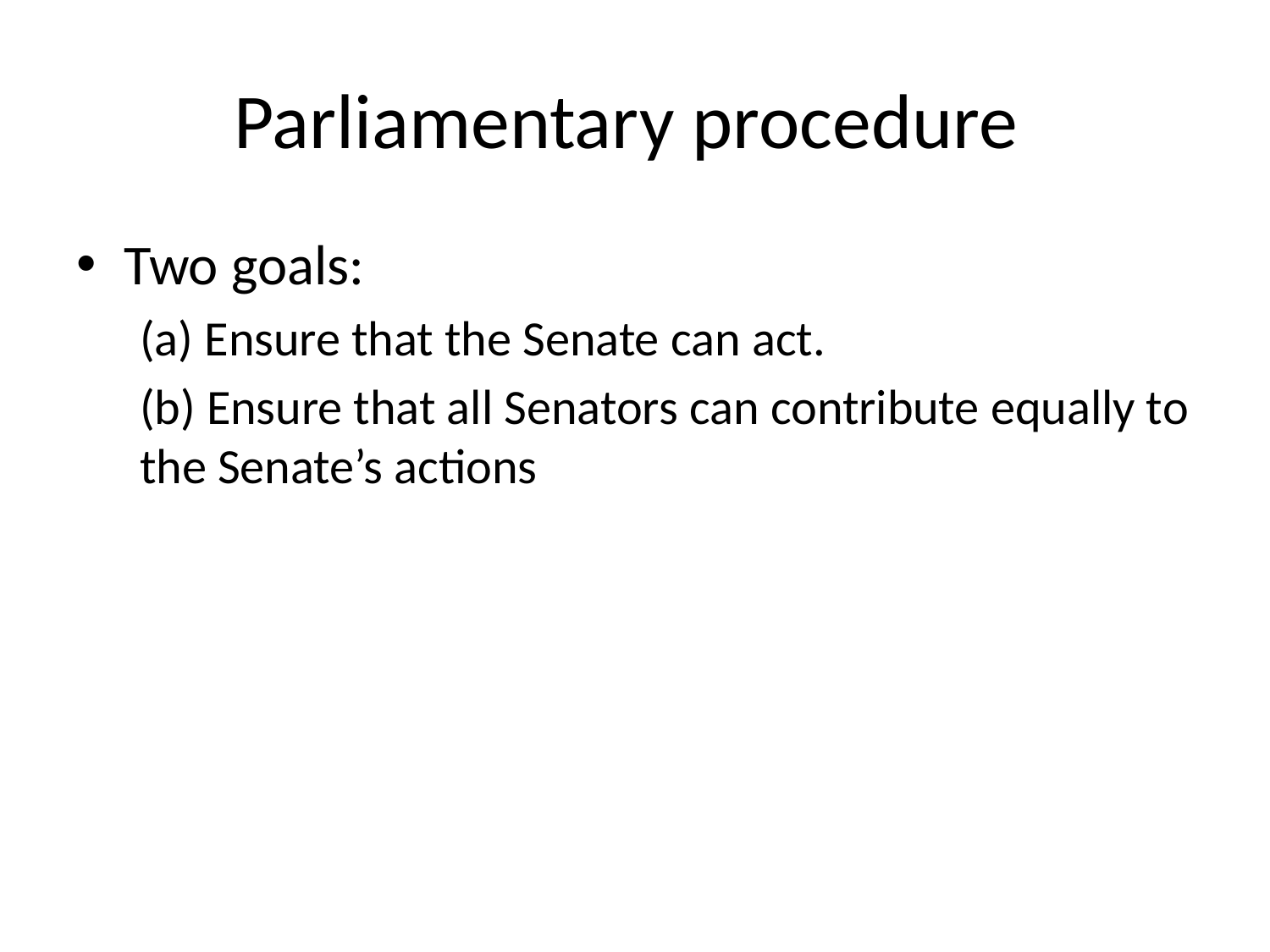

# Parliamentary procedure
Two goals:
(a) Ensure that the Senate can act.
(b) Ensure that all Senators can contribute equally to the Senate’s actions